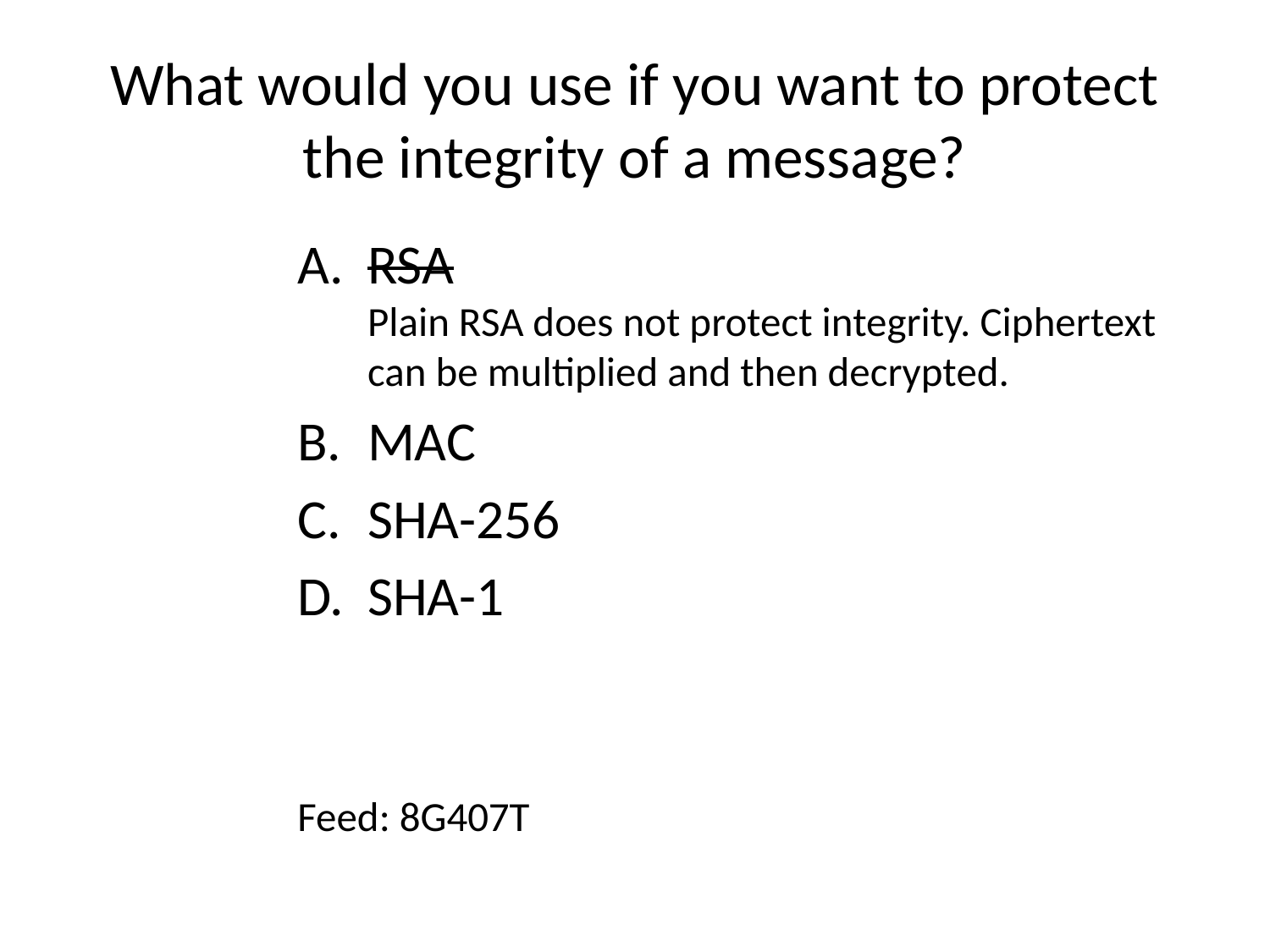

# What would you use if you want to protect the integrity of a message?
RSA
Plain RSA does not protect integrity. Ciphertext can be multiplied and then decrypted.
MAC
SHA-256
SHA-1

Feed: 8G407T